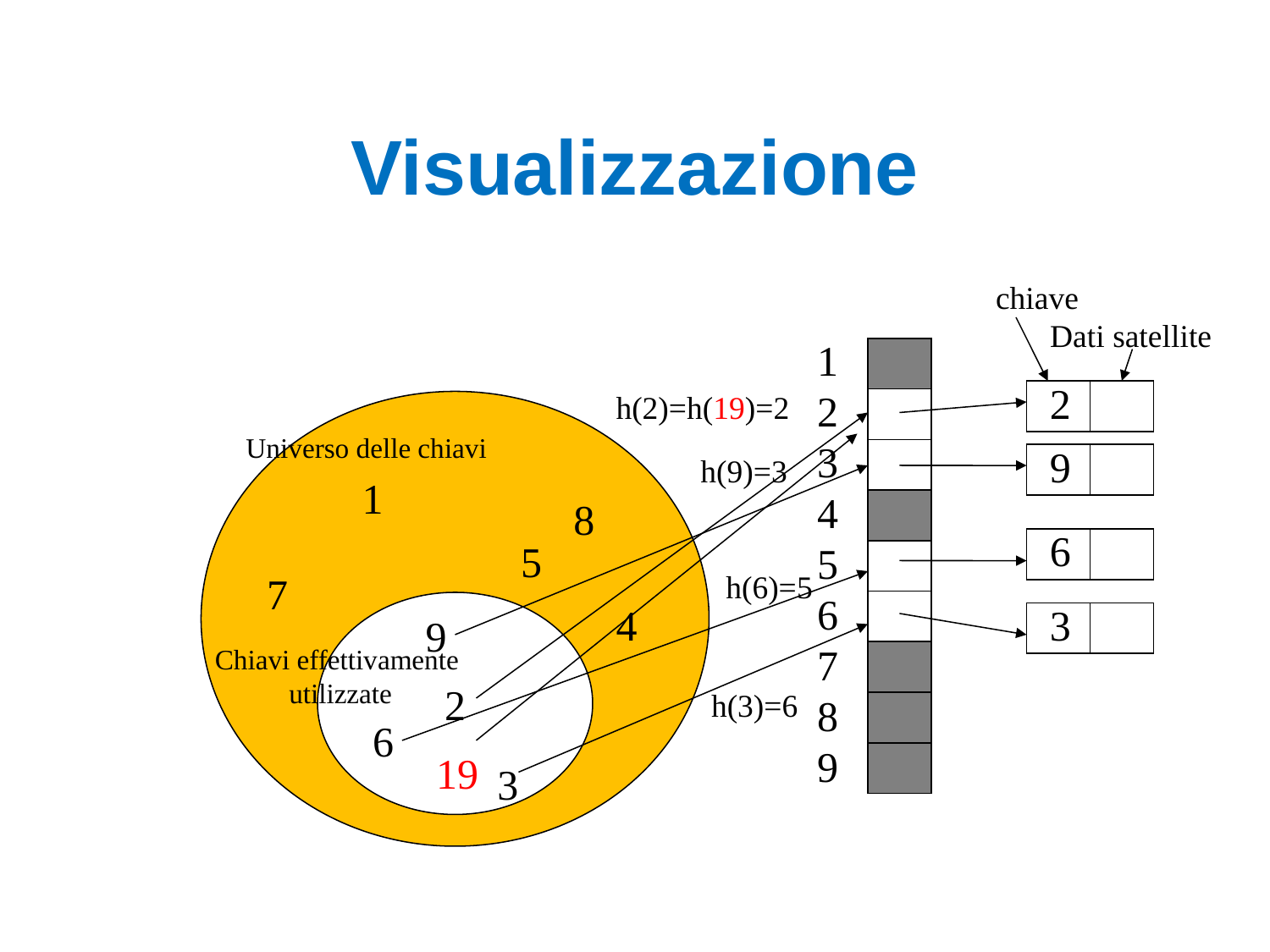

# Visualizzazione
chiave
Dati satellite

1
2
3
4
5
6
7
8
9

2
h(2)=h(19)=2

2 2

Universo delle chiavi

9

h(9)=3

1

8

6
5

7
h(6)=5

2
4
3
9

Chiavi effettivamente
utilizzate

h(3)=6

6
19

3